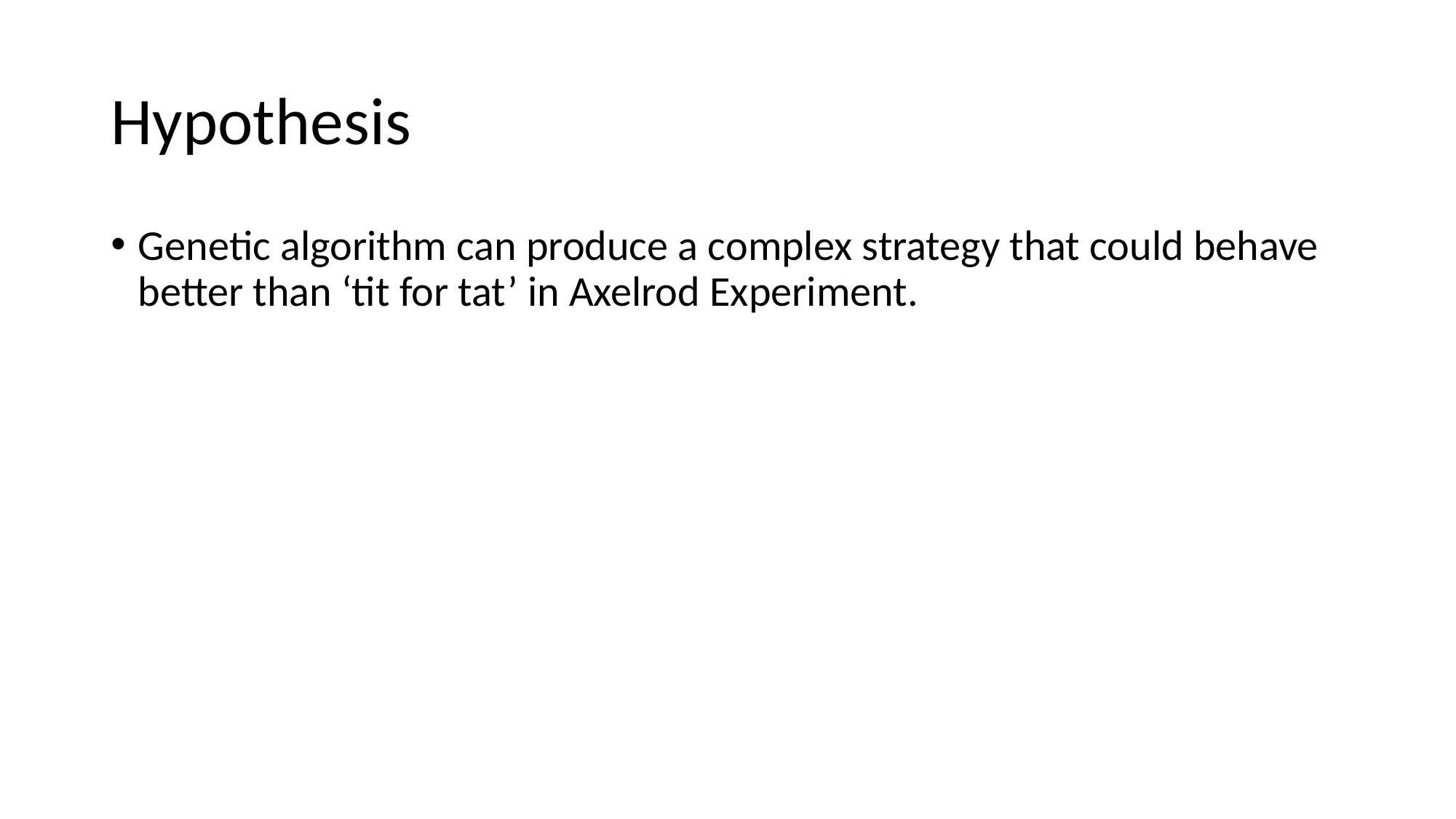

# Hypothesis
Genetic algorithm can produce a complex strategy that could behave better than ‘tit for tat’ in Axelrod Experiment.